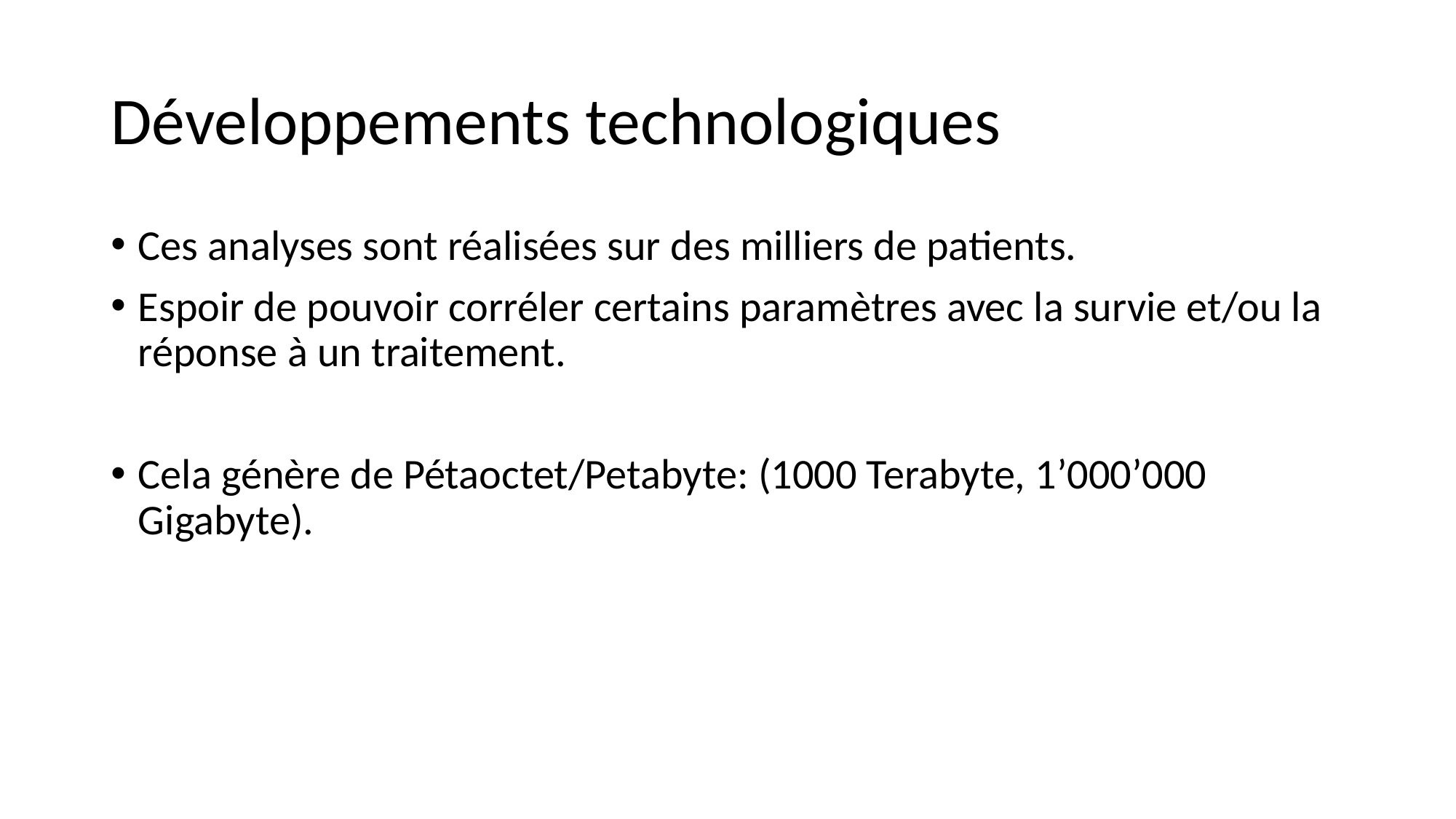

# Développements technologiques
Ces analyses sont réalisées sur des milliers de patients.
Espoir de pouvoir corréler certains paramètres avec la survie et/ou la réponse à un traitement.

Cela génère de Pétaoctet/Petabyte: (1000 Terabyte, 1’000’000 Gigabyte).